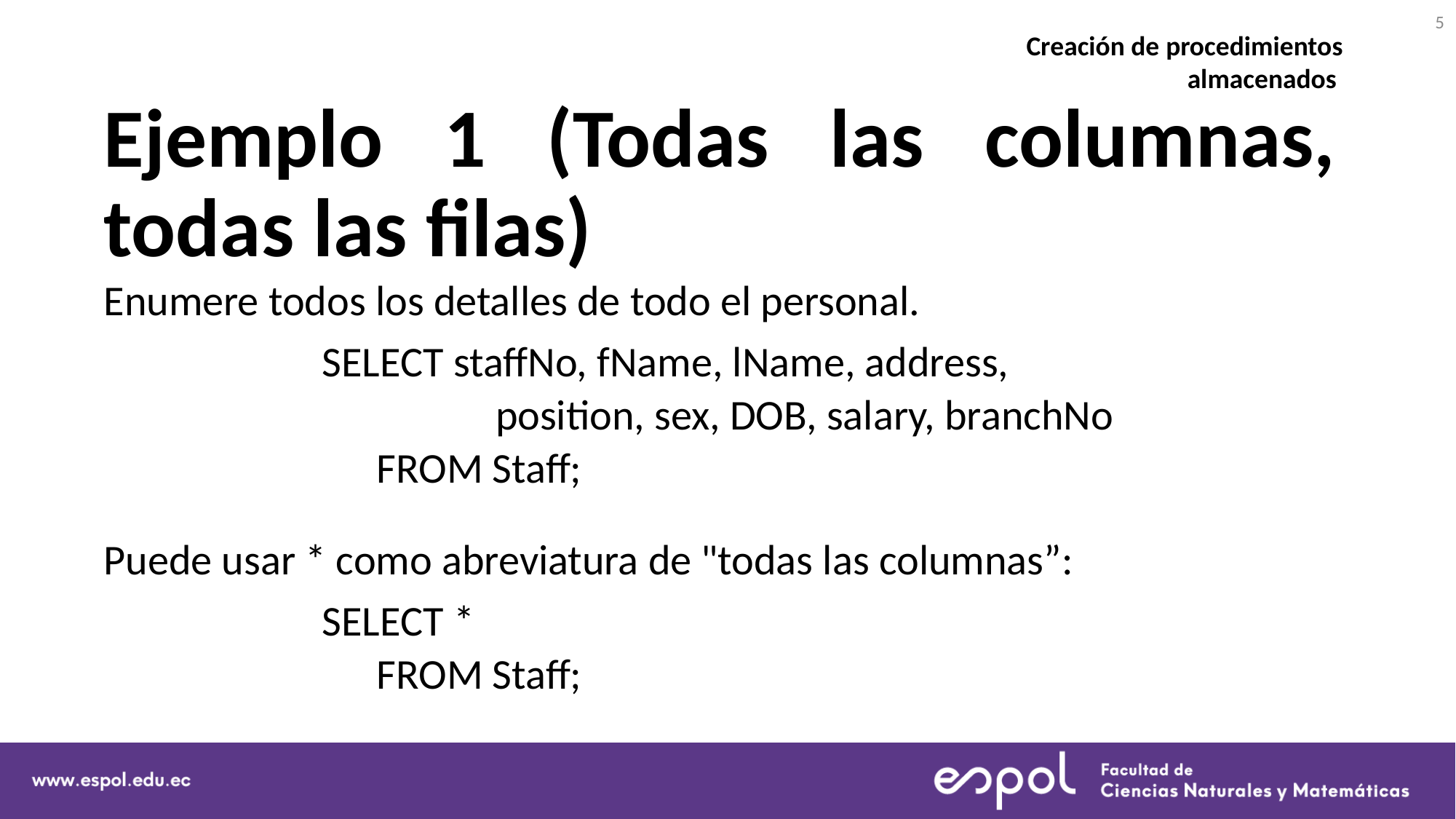

5
Creación de procedimientos almacenados
# Ejemplo 1 (Todas las columnas, todas las filas)
Enumere todos los detalles de todo el personal.
		SELECT staffNo, fName, lName, address,
			 position, sex, DOB, salary, branchNo
		FROM Staff;

Puede usar * como abreviatura de "todas las columnas”:
		SELECT *
		FROM Staff;